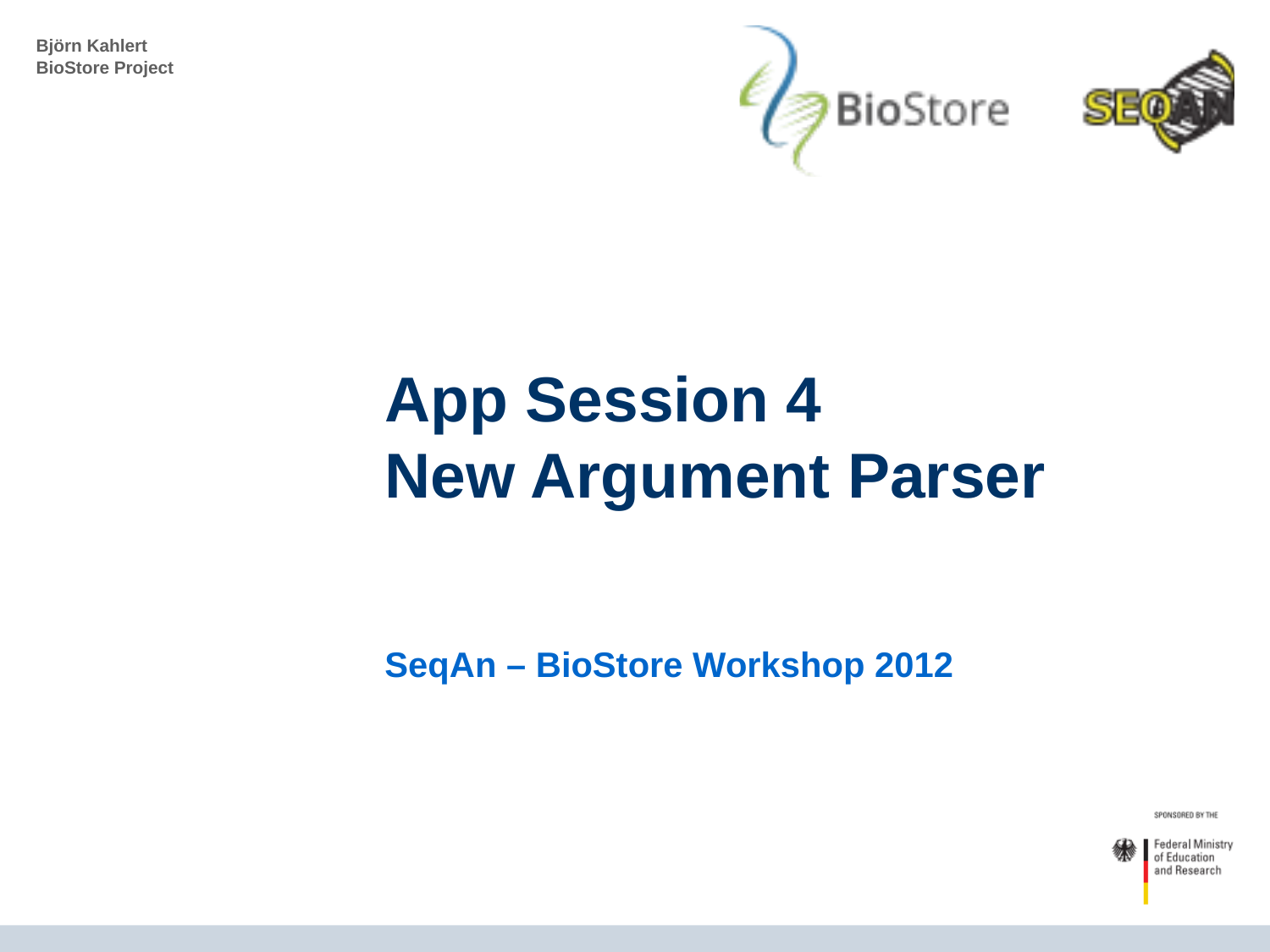

# App Session 4 New Argument Parser
SeqAn – BioStore Workshop 2012